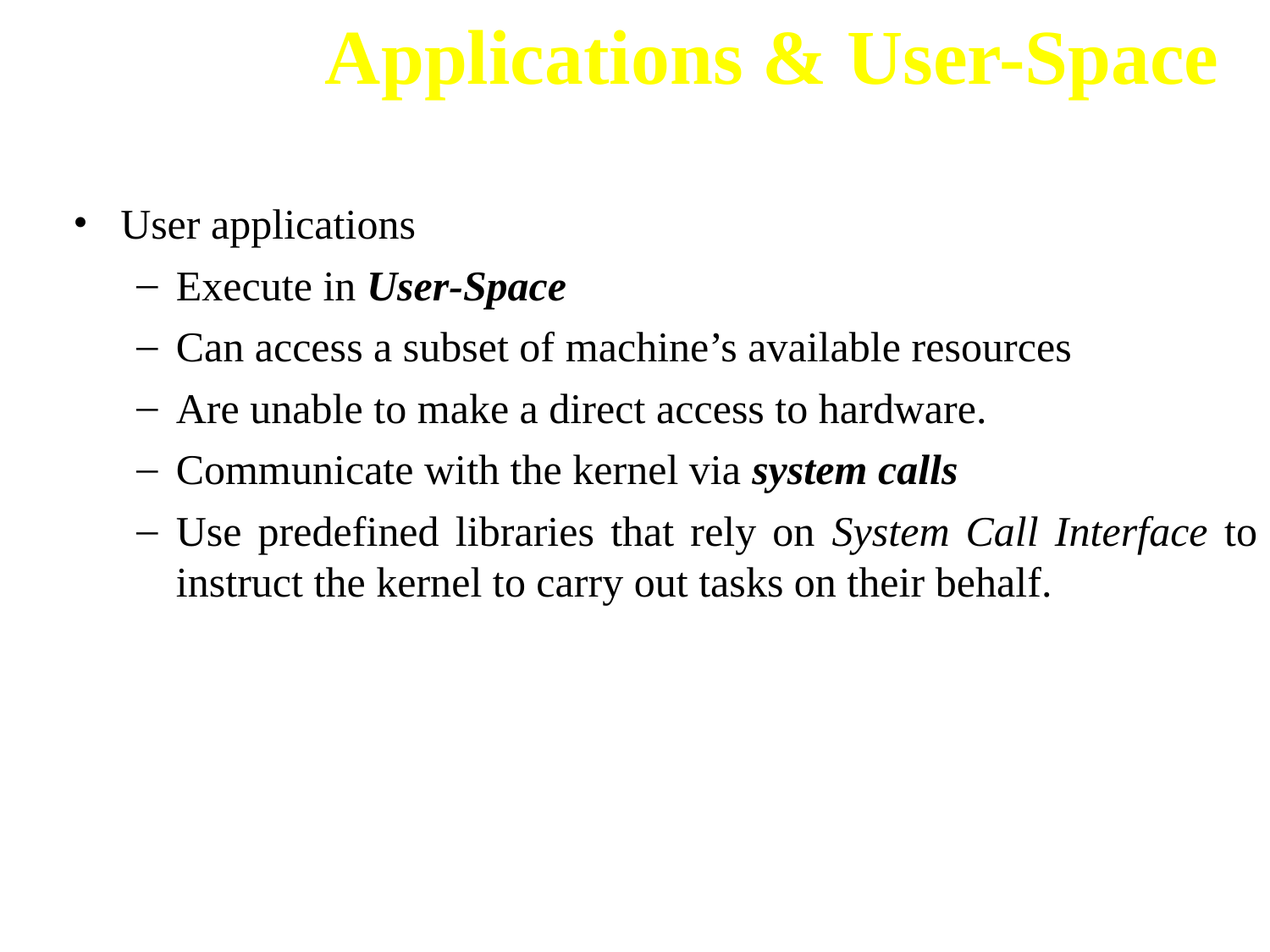

Applications & User-Space
User applications
Execute in User-Space
Can access a subset of machine’s available resources
Are unable to make a direct access to hardware.
Communicate with the kernel via system calls
Use predefined libraries that rely on System Call Interface to instruct the kernel to carry out tasks on their behalf.